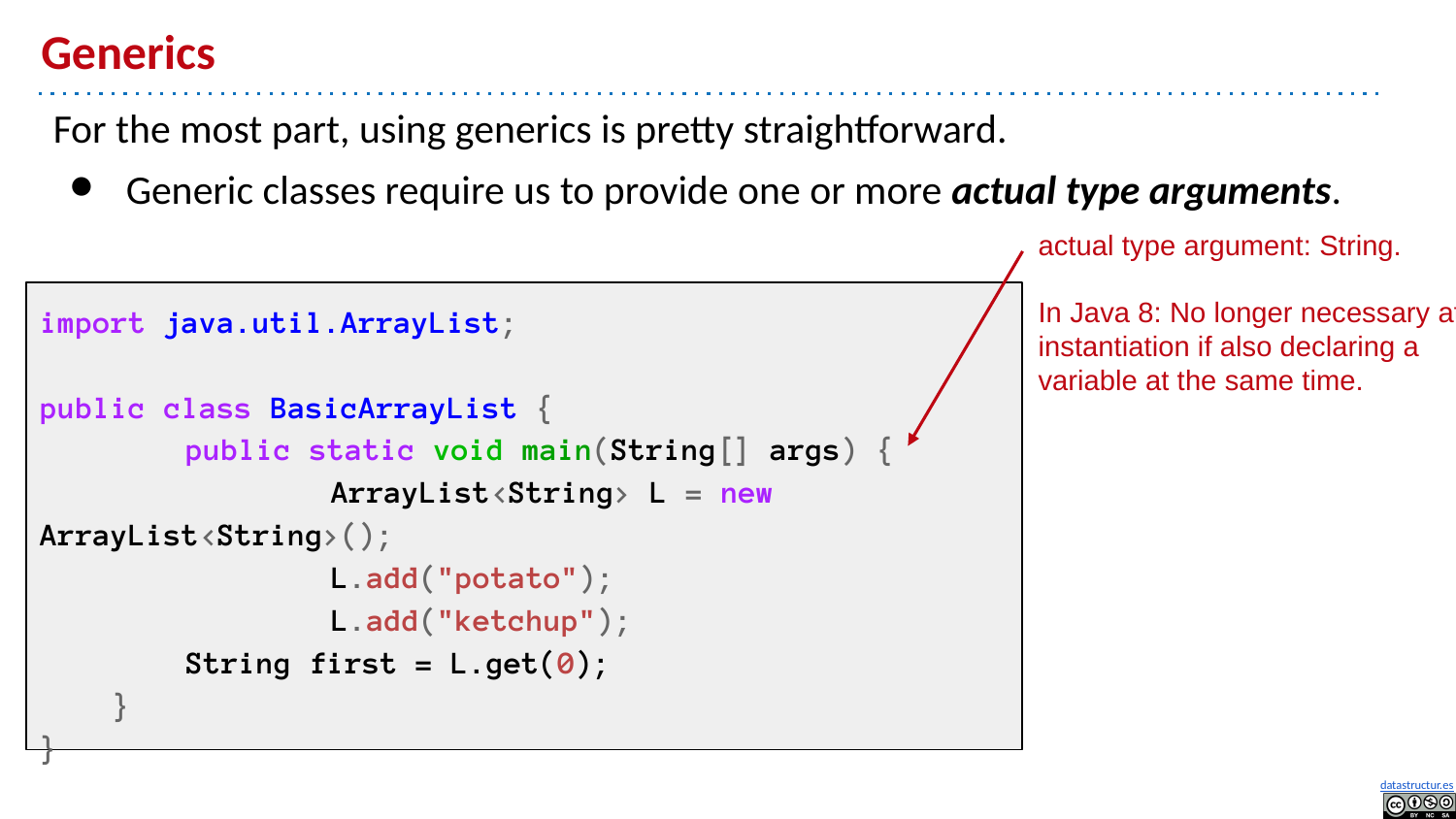

# Generics
For the most part, using generics is pretty straightforward.
Generic classes require us to provide one or more actual type arguments.

actual type argument: String.

In Java 8: No longer necessary at instantiation if also declaring a variable at the same time.
import java.util.ArrayList;
public class BasicArrayList {
	public static void main(String[] args) {
		ArrayList<String> L = new ArrayList<String>();
		L.add("potato");
		L.add("ketchup");
String first = L.get(0);
}
}